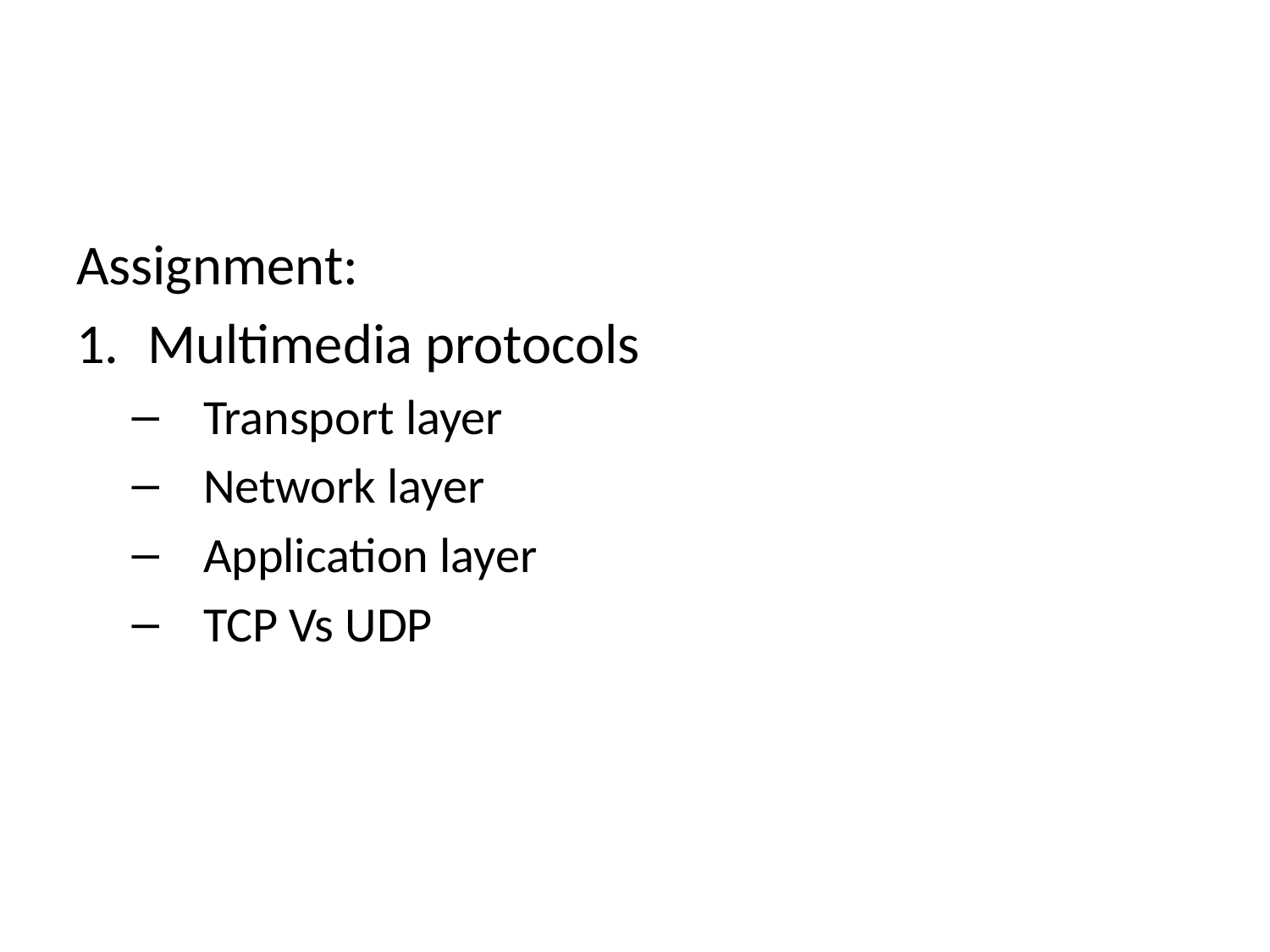

Assignment:
Multimedia protocols
Transport layer
Network layer
Application layer
TCP Vs UDP